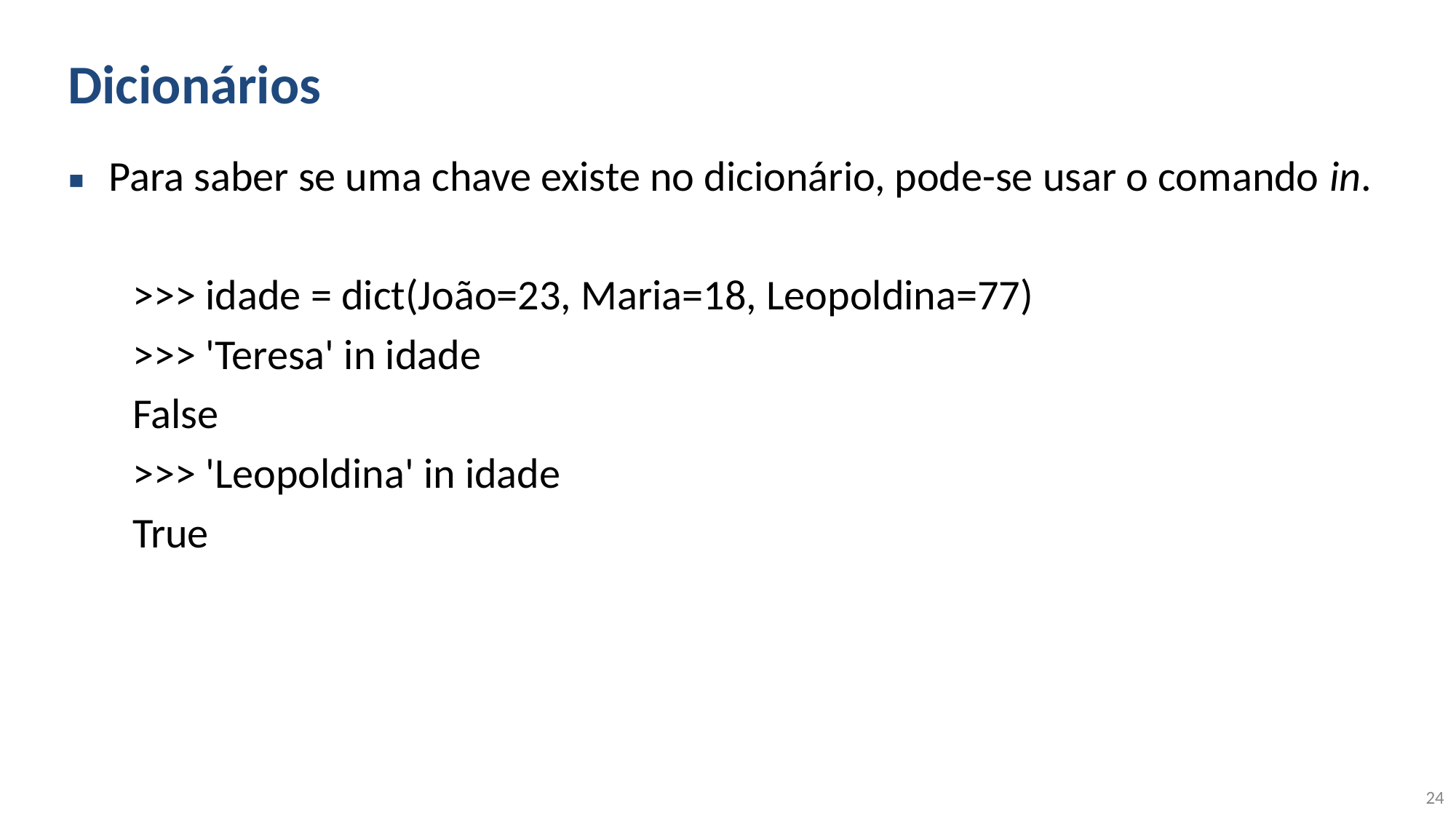

# Dicionários
Para saber se uma chave existe no dicionário, pode-se usar o comando in.

>>> idade = dict(João=23, Maria=18, Leopoldina=77)
>>> 'Teresa' in idade
False
>>> 'Leopoldina' in idade
True

24